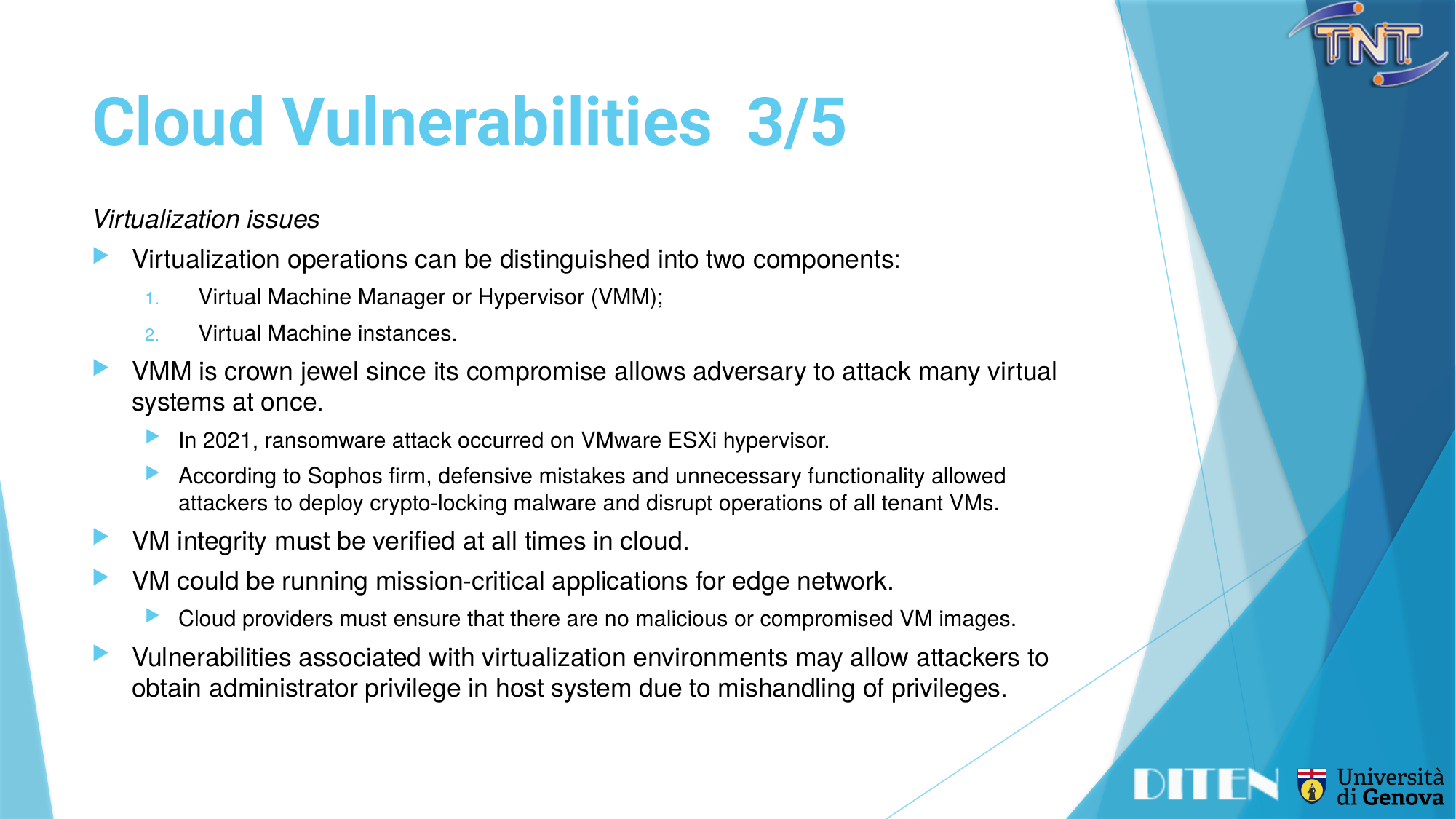

# Cloud Vulnerabilities	3/5
Virtualization issues
Virtualization operations can be distinguished into two components:
Virtual Machine Manager or Hypervisor (VMM);
Virtual Machine instances.
VMM is crown jewel since its compromise allows adversary to attack many virtual systems at once.
In 2021, ransomware attack occurred on VMware ESXi hypervisor.
According to Sophos firm, defensive mistakes and unnecessary functionality allowed attackers to deploy crypto-locking malware and disrupt operations of all tenant VMs.
VM integrity must be verified at all times in cloud.
VM could be running mission-critical applications for edge network.
Cloud providers must ensure that there are no malicious or compromised VM images.
Vulnerabilities associated with virtualization environments may allow attackers to obtain administrator privilege in host system due to mishandling of privileges.